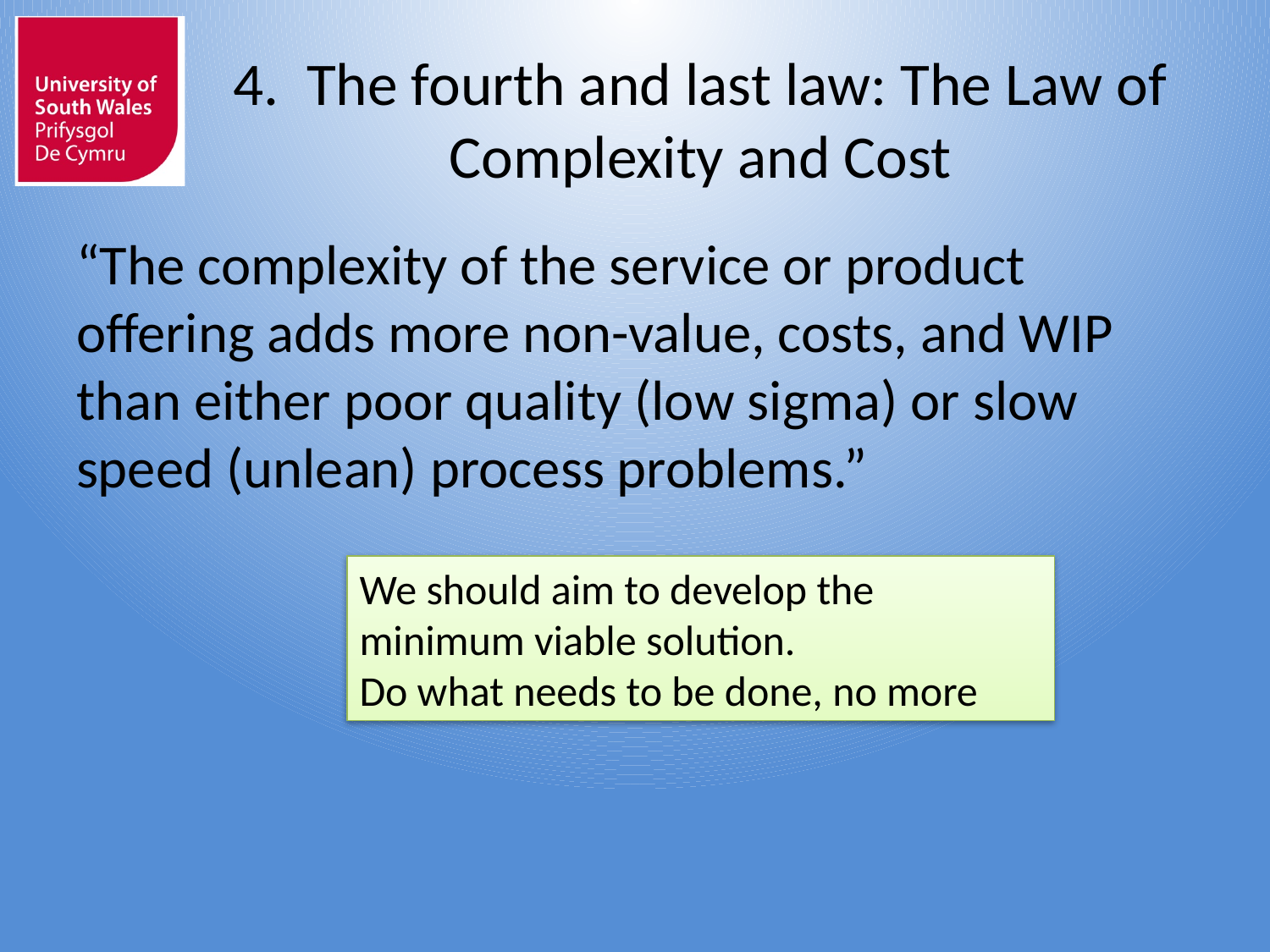

# 4.  The fourth and last law: The Law of Complexity and Cost
“The complexity of the service or product offering adds more non-value, costs, and WIP than either poor quality (low sigma) or slow speed (unlean) process problems.”
We should aim to develop the minimum viable solution.
Do what needs to be done, no more